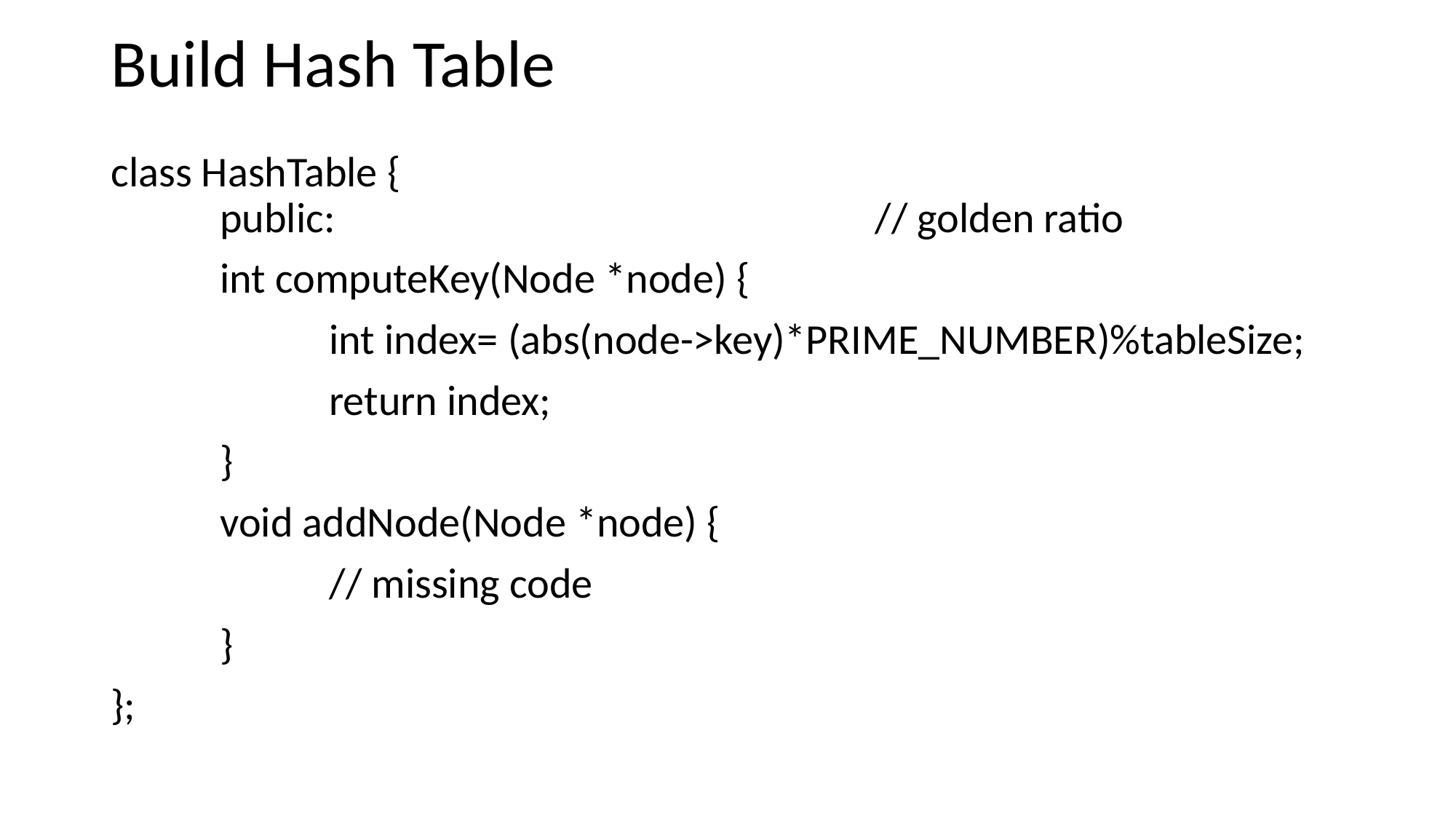

# Build Hash Table
class HashTable {
	public:					// golden ratio
	int computeKey(Node *node) {
		int index= (abs(node->key)*PRIME_NUMBER)%tableSize;
		return index;
	}
	void addNode(Node *node) {
		// missing code
	}
};